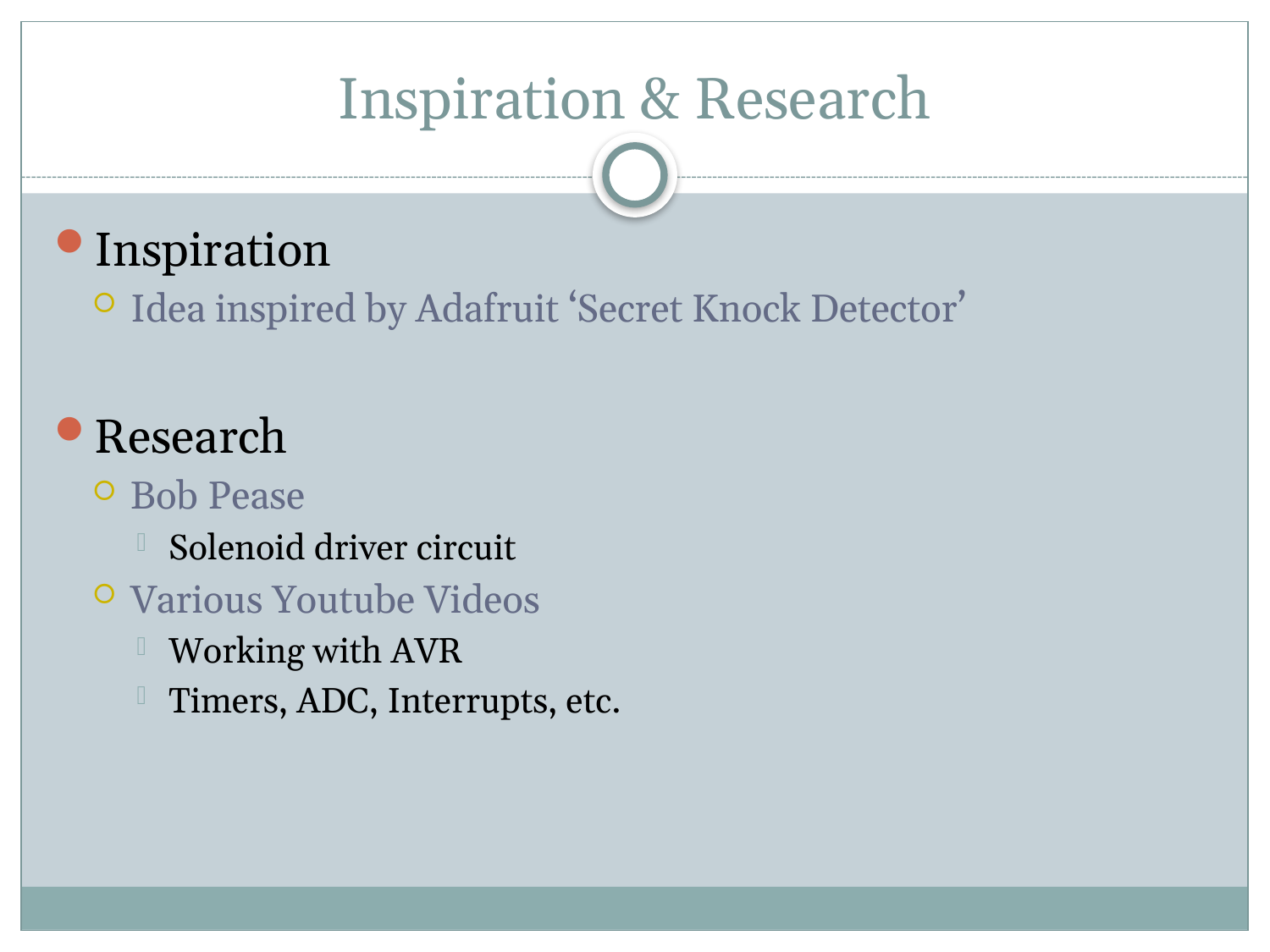

# Inspiration & Research
Inspiration
Idea inspired by Adafruit ‘Secret Knock Detector’

Research
Bob Pease
Solenoid driver circuit
Various Youtube Videos
Working with AVR
Timers, ADC, Interrupts, etc.